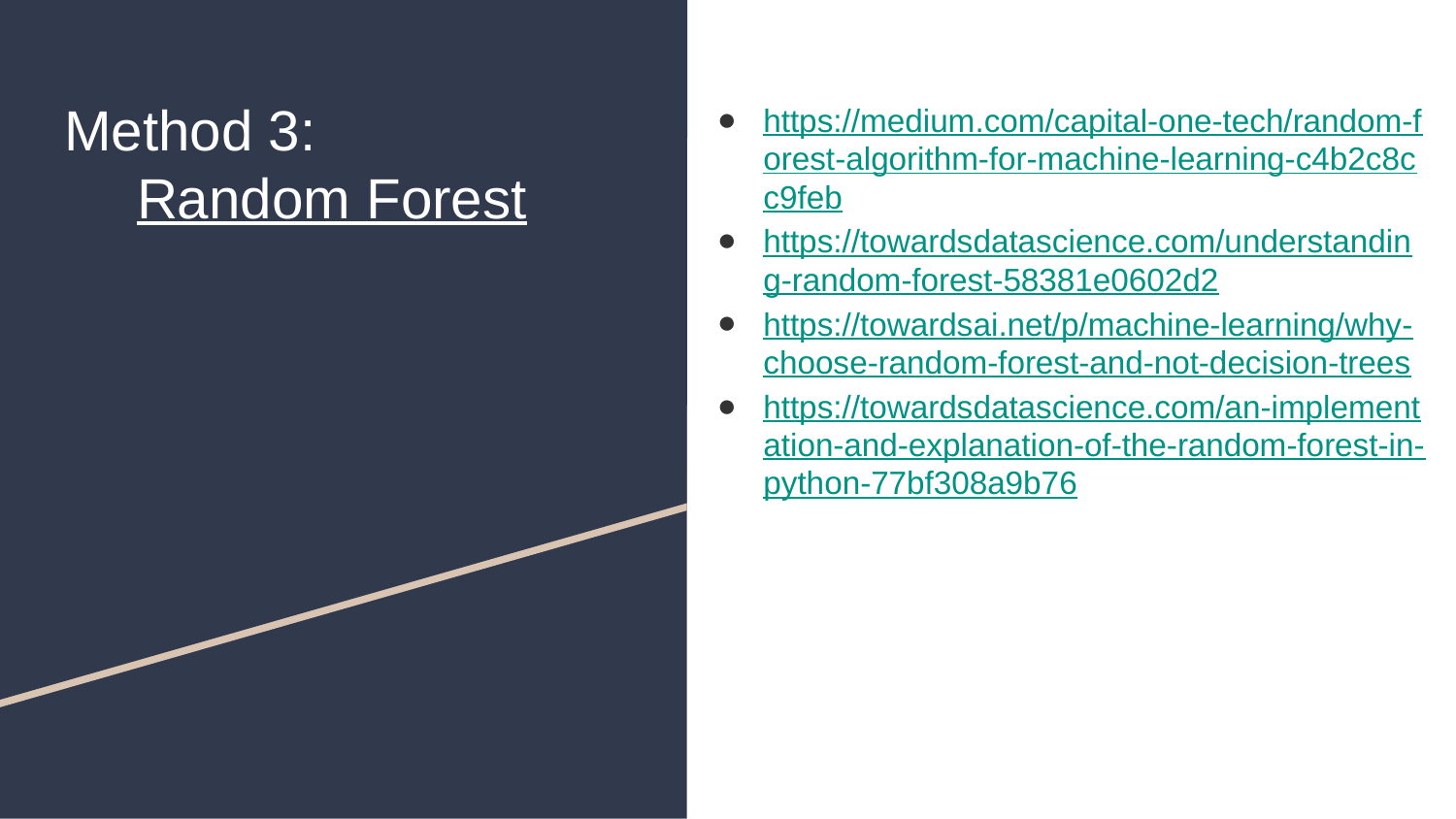

# Method 3:
Random Forest
https://medium.com/capital-one-tech/random-forest-algorithm-for-machine-learning-c4b2c8cc9feb
https://towardsdatascience.com/understanding-random-forest-58381e0602d2
https://towardsai.net/p/machine-learning/why-choose-random-forest-and-not-decision-trees
https://towardsdatascience.com/an-implementation-and-explanation-of-the-random-forest-in-python-77bf308a9b76